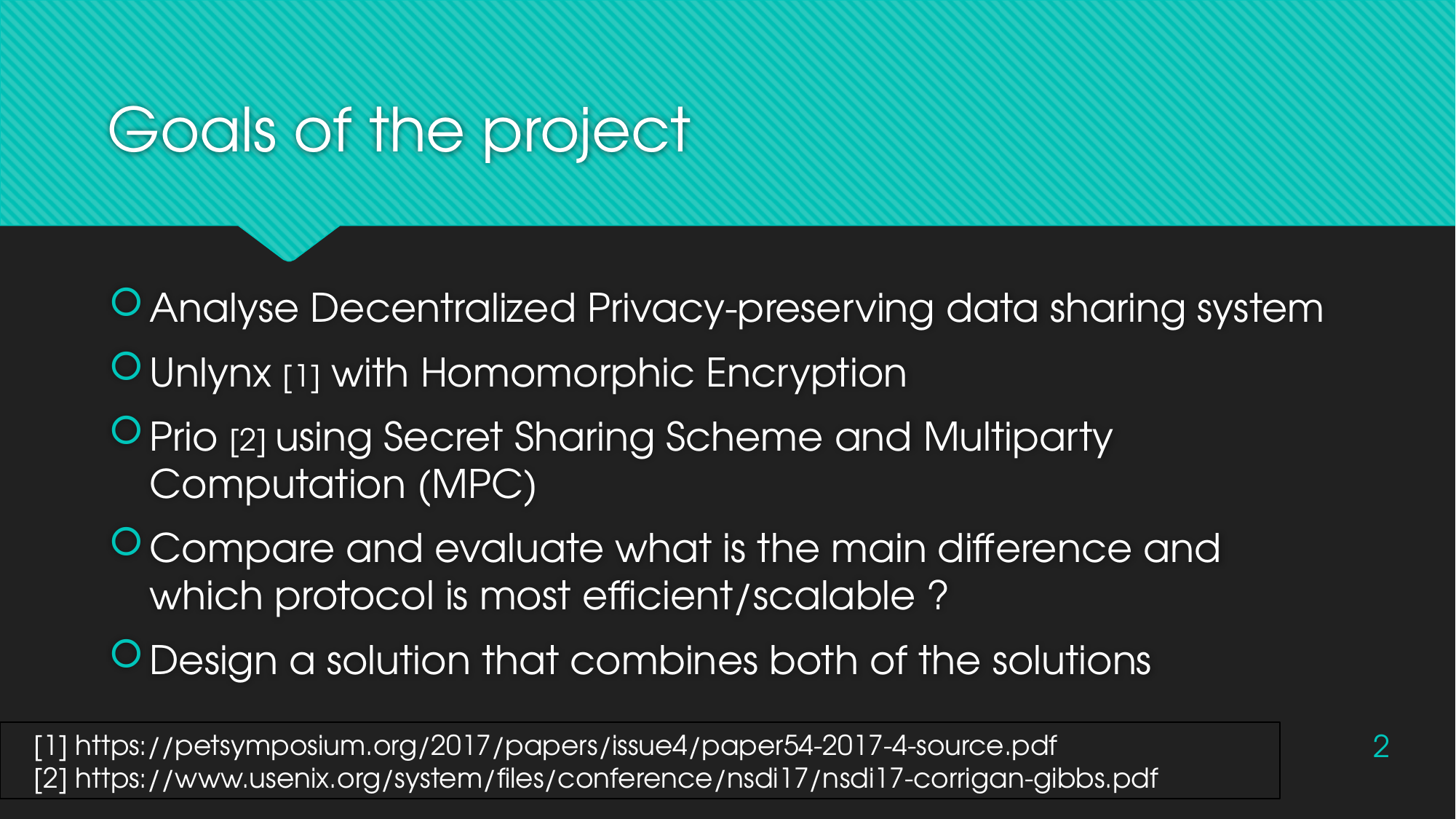

# Goals of the project
Analyse Decentralized Privacy-preserving data sharing system
Unlynx [1] with Homomorphic Encryption
Prio [2] using Secret Sharing Scheme and Multiparty Computation (MPC)
Compare and evaluate what is the main difference and which protocol is most efficient/scalable ?
Design a solution that combines both of the solutions
2
   [1] https://petsymposium.org/2017/papers/issue4/paper54-2017-4-source.pdf
   [2] https://www.usenix.org/system/files/conference/nsdi17/nsdi17-corrigan-gibbs.pdf